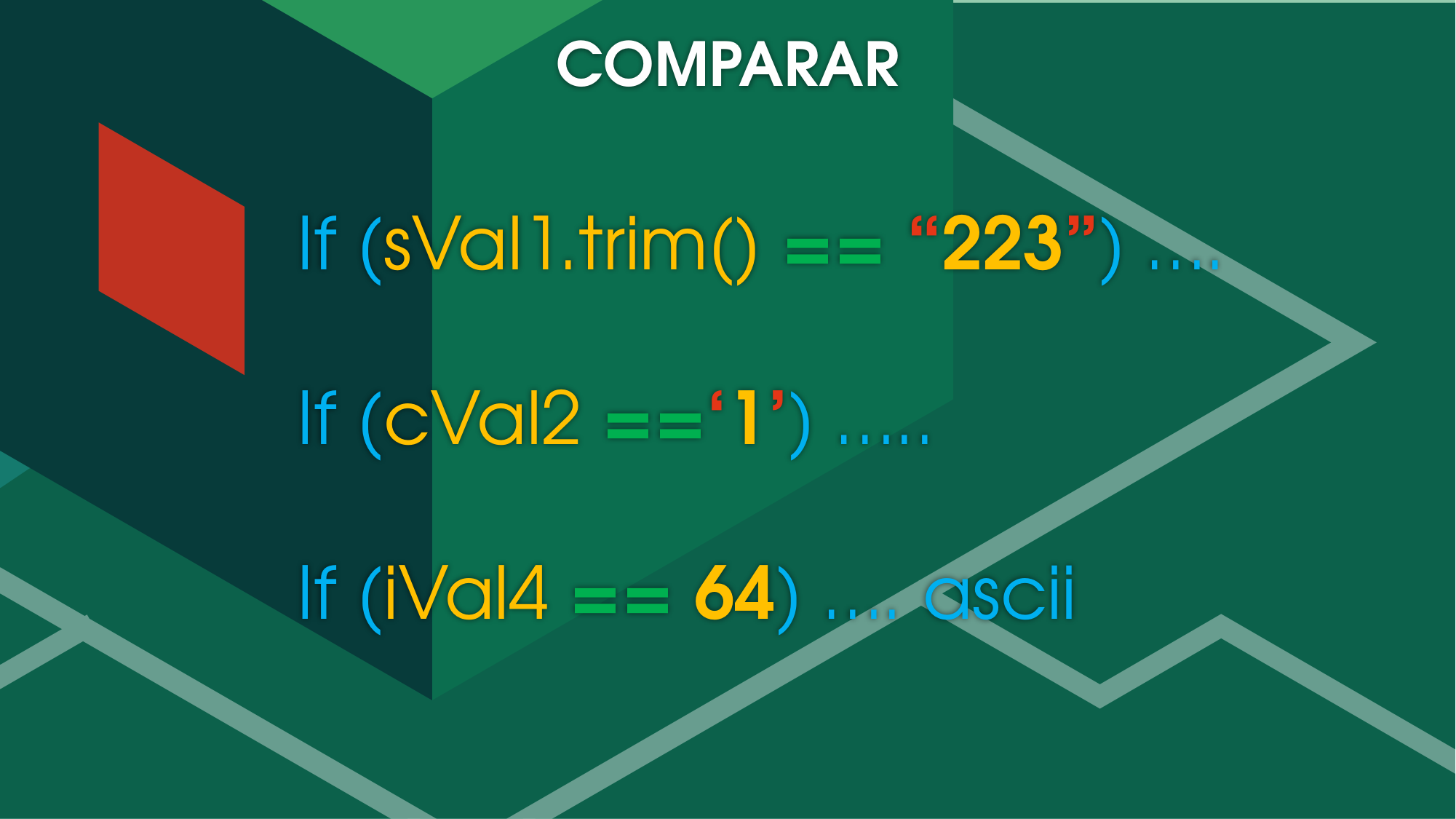

COMPARAR
# If (sVal1.trim() == “223”) …. If (cVal2 ==‘1’) ….. If (iVal4 == 64) …. ascii